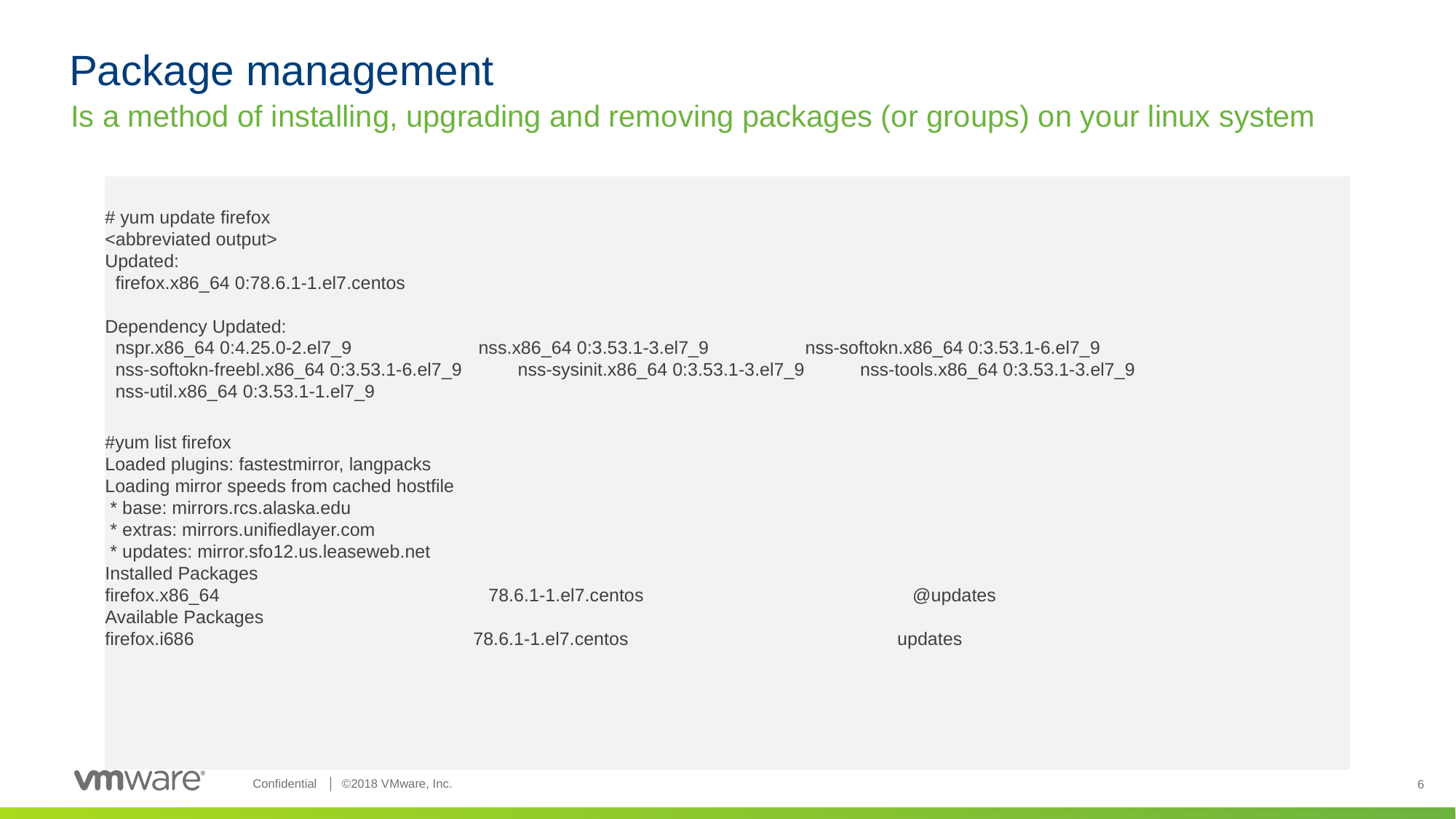

# Package management
Is a method of installing, upgrading and removing packages (or groups) on your linux system

# yum update firefox
<abbreviated output>
Updated:
  firefox.x86_64 0:78.6.1-1.el7.centos

Dependency Updated:
  nspr.x86_64 0:4.25.0-2.el7_9                         nss.x86_64 0:3.53.1-3.el7_9                   nss-softokn.x86_64 0:3.53.1-6.el7_9
  nss-softokn-freebl.x86_64 0:3.53.1-6.el7_9           nss-sysinit.x86_64 0:3.53.1-3.el7_9           nss-tools.x86_64 0:3.53.1-3.el7_9
  nss-util.x86_64 0:3.53.1-1.el7_9

#yum list firefox
Loaded plugins: fastestmirror, langpacks
Loading mirror speeds from cached hostfile
 * base: mirrors.rcs.alaska.edu
 * extras: mirrors.unifiedlayer.com
 * updates: mirror.sfo12.us.leaseweb.net
Installed Packages
firefox.x86_64                                                     78.6.1-1.el7.centos                                                     @updates
Available Packages
firefox.i686                                                       78.6.1-1.el7.centos                                                     updates